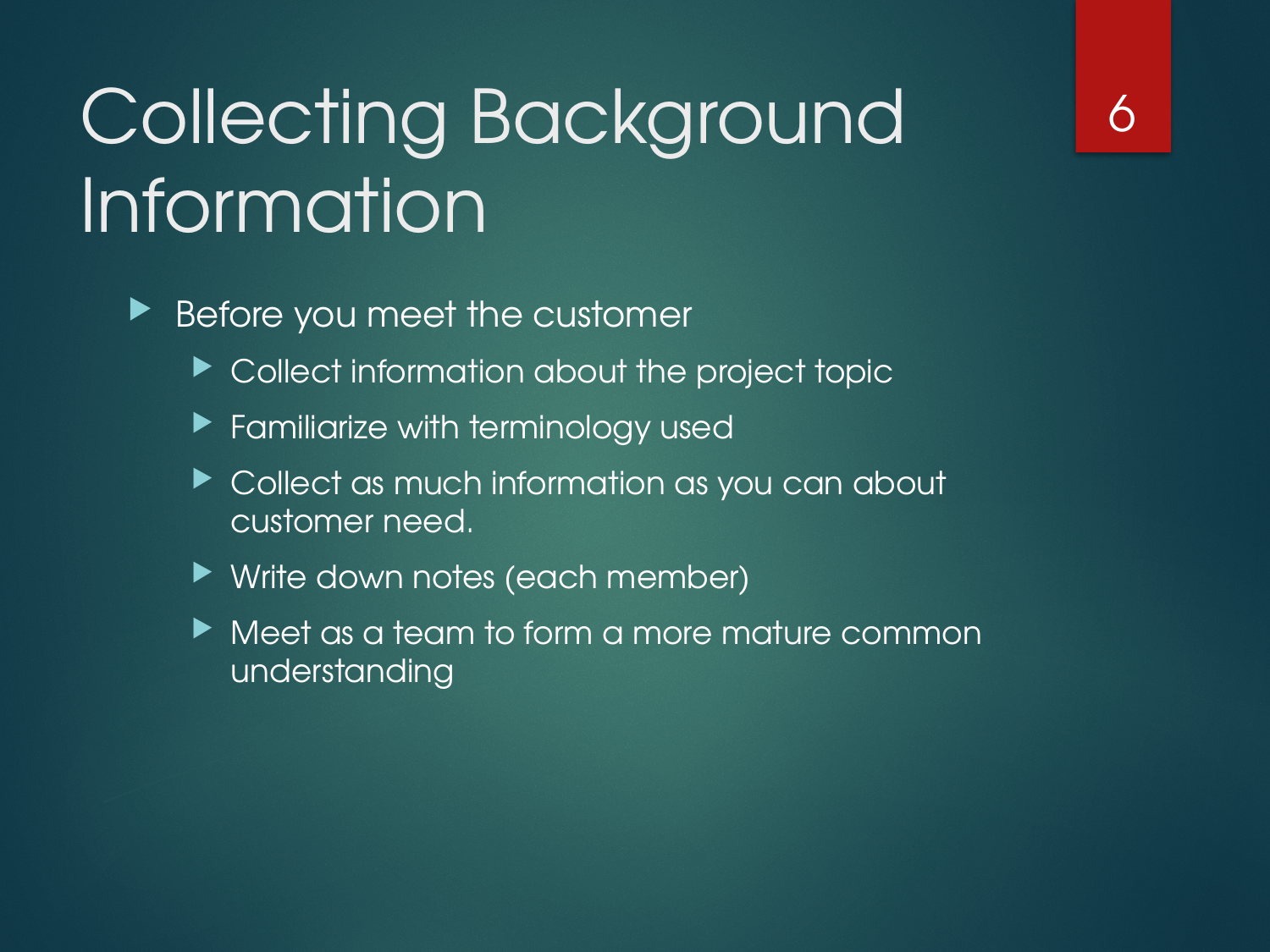

6
# Collecting Background Information
Before you meet the customer
Collect information about the project topic
Familiarize with terminology used
Collect as much information as you can about customer need.
Write down notes (each member)
Meet as a team to form a more mature common understanding